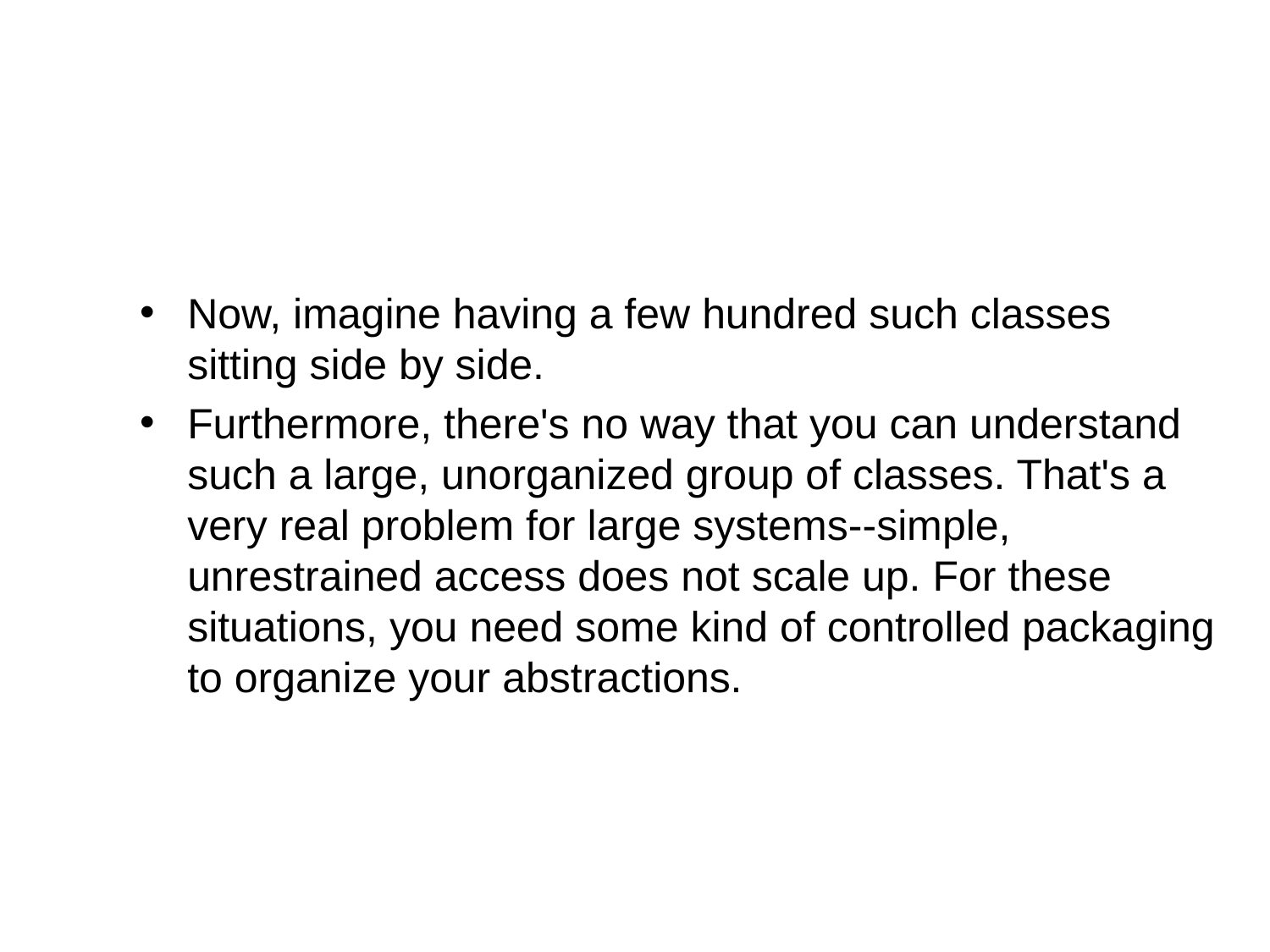

#
Now, imagine having a few hundred such classes sitting side by side.
Furthermore, there's no way that you can understand such a large, unorganized group of classes. That's a very real problem for large systems--simple, unrestrained access does not scale up. For these situations, you need some kind of controlled packaging to organize your abstractions.